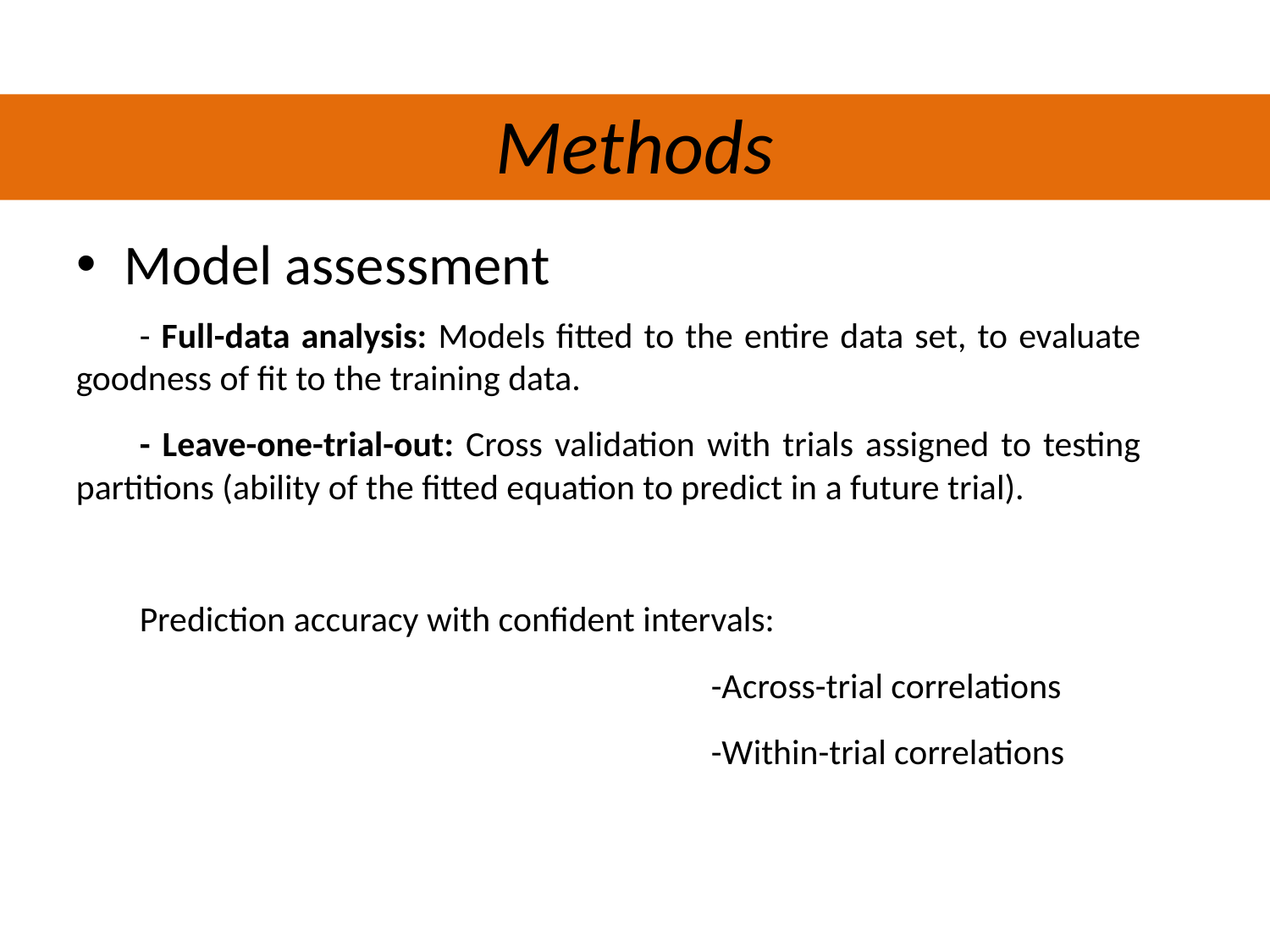

# Methods

Model assessment

- Full-data analysis: Models fitted to the entire data set, to evaluate goodness of fit to the training data.
- Leave-one-trial-out: Cross validation with trials assigned to testing partitions (ability of the fitted equation to predict in a future trial).

Prediction accuracy with confident intervals:
					-Across-trial correlations
					-Within-trial correlations